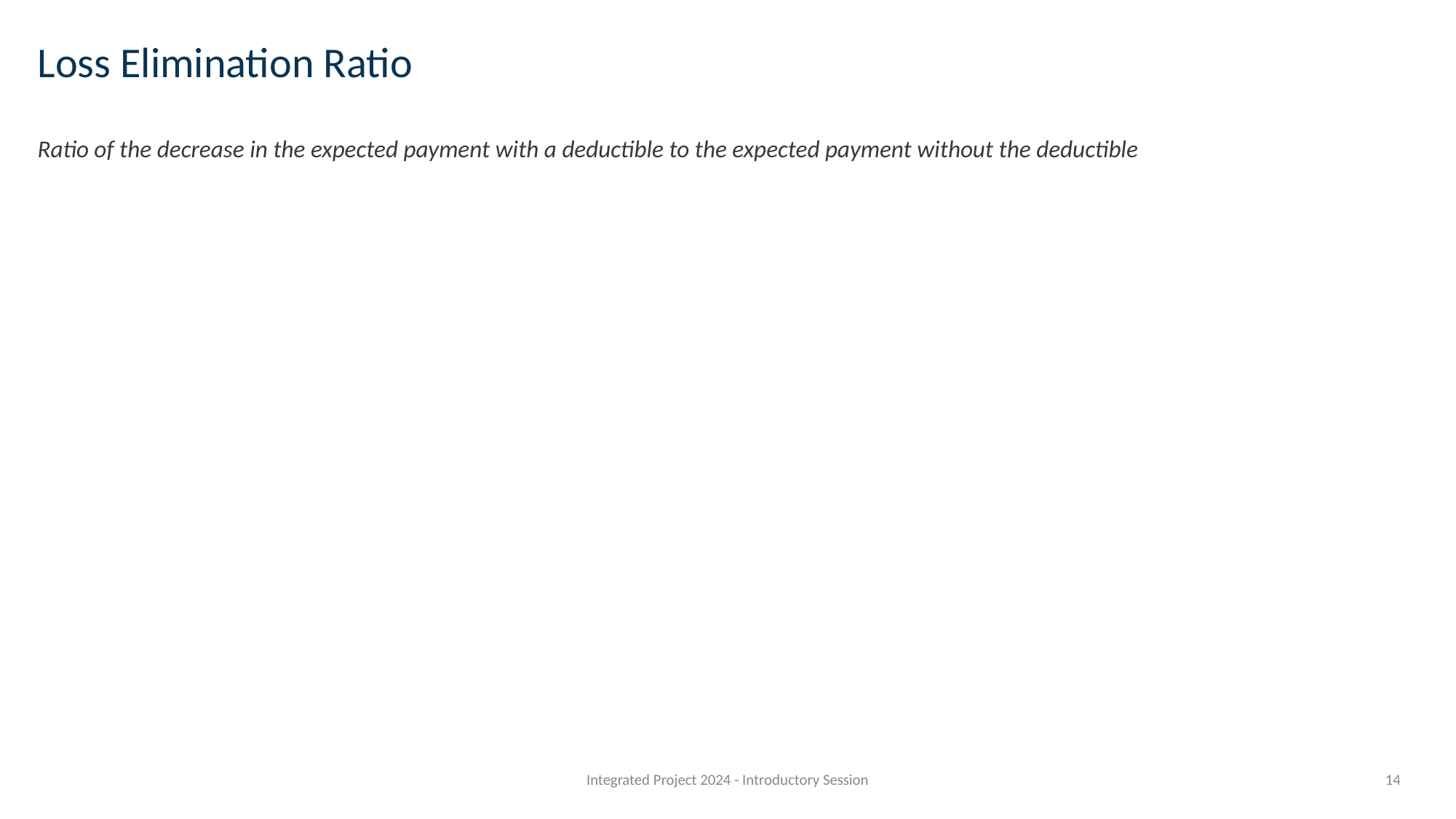

# Loss Elimination Ratio
Ratio of the decrease in the expected payment with a deductible to the expected payment without the deductible
14
Integrated Project 2024 - Introductory Session